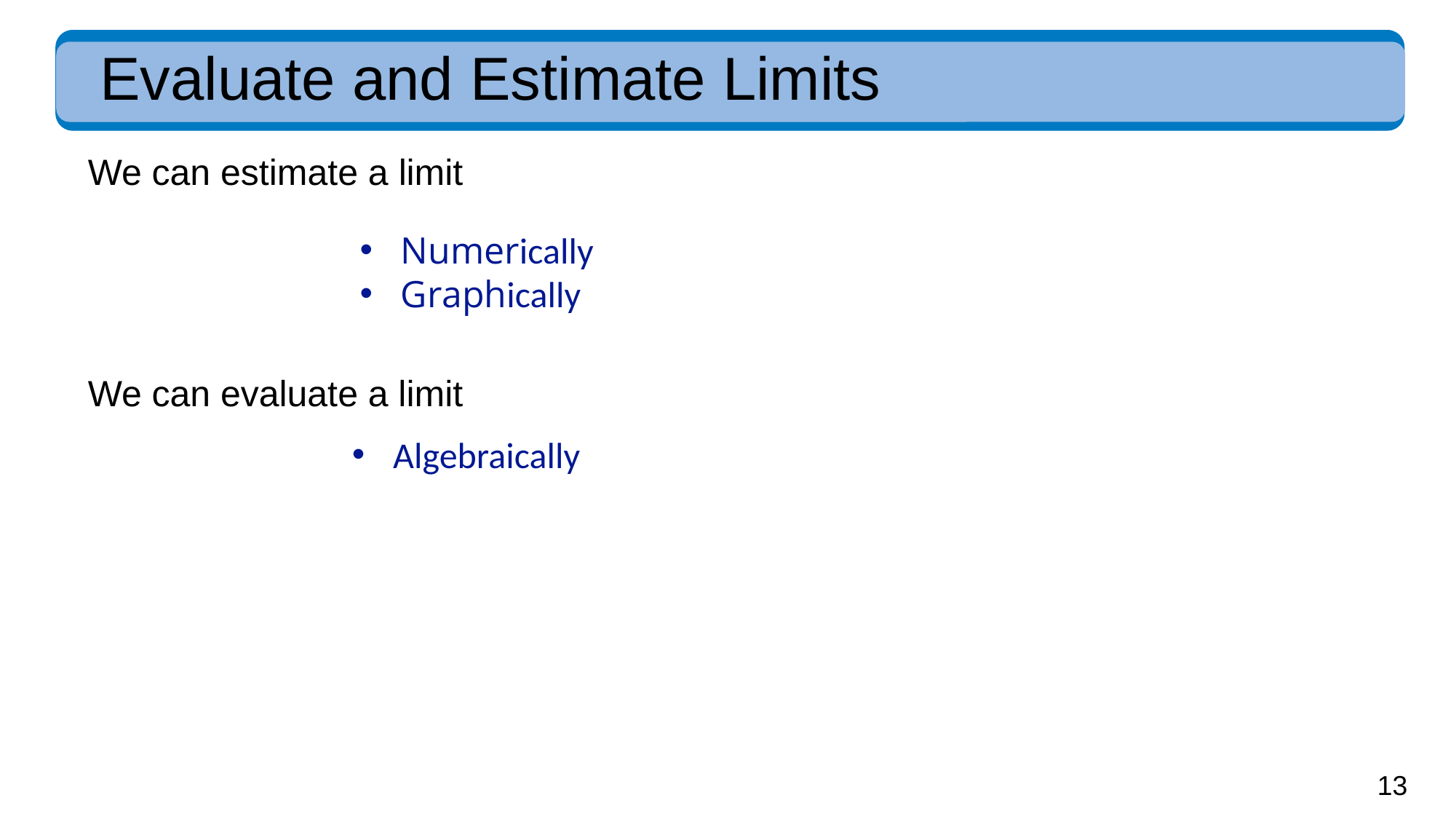

# Evaluate and Estimate Limits
We can estimate a limit
Numerically
Graphically
We can evaluate a limit
Algebraically